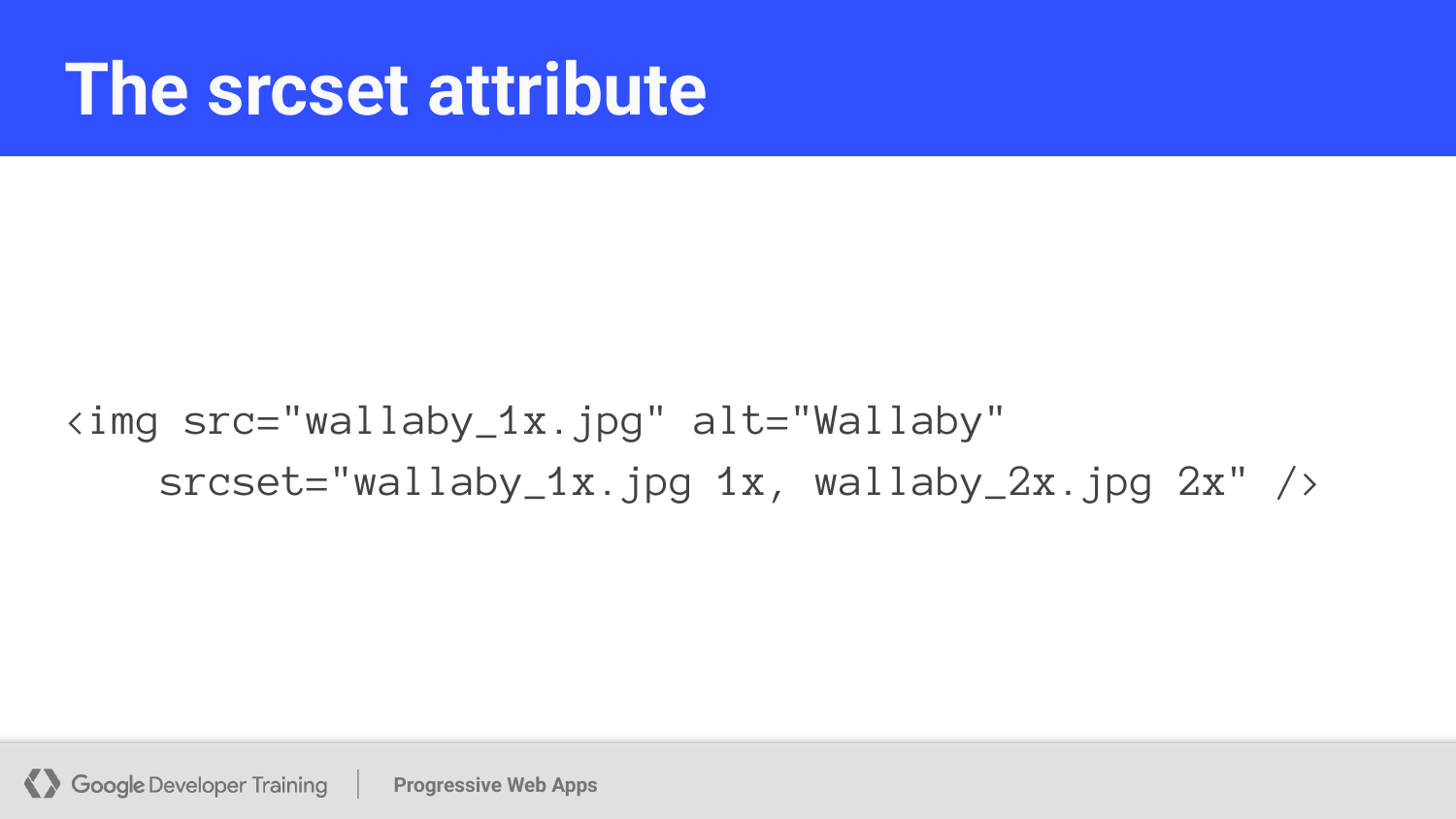

# The srcset attribute
<img src="wallaby_1x.jpg" alt="Wallaby"
    srcset="wallaby_1x.jpg 1x, wallaby_2x.jpg 2x" />